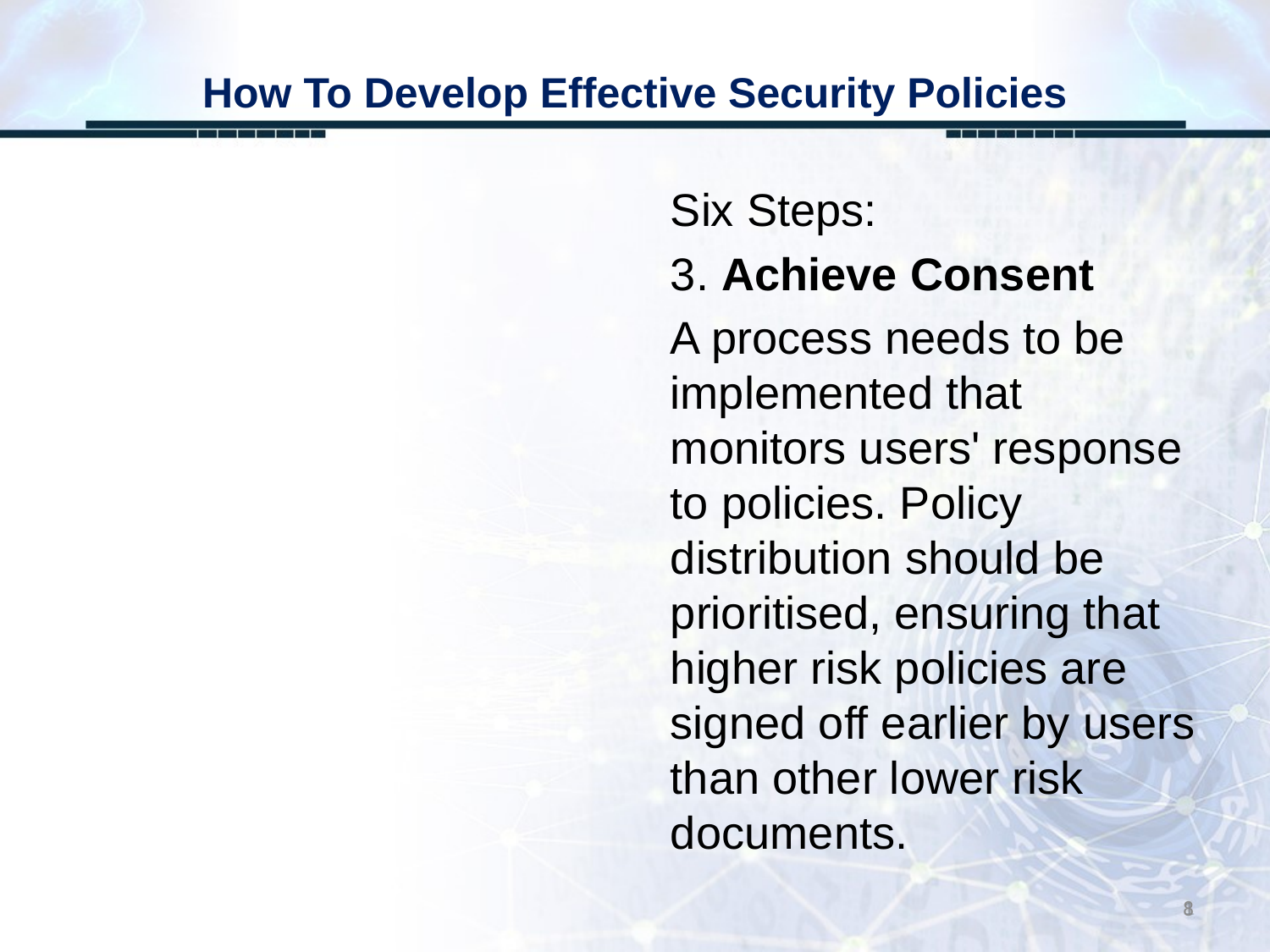

# How To Develop Effective Security Policies
Six Steps:
3. Achieve Consent
A process needs to be implemented that monitors users' response to policies. Policy distribution should be prioritised, ensuring that higher risk policies are signed off earlier by users than other lower risk documents.
8